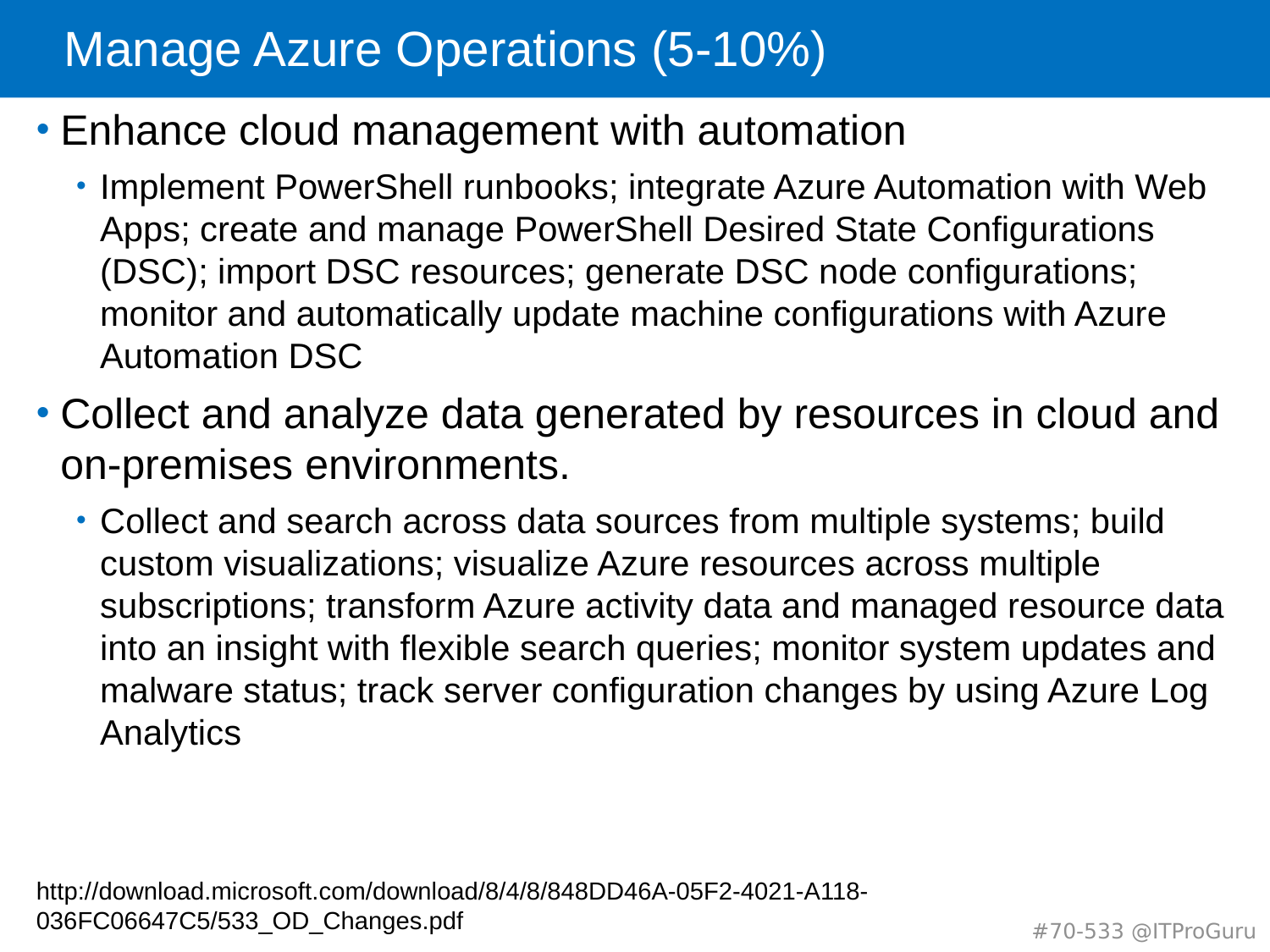

# Manage Azure Operations (5-10%)
Enhance cloud management with automation
Implement PowerShell runbooks; integrate Azure Automation with Web Apps; create and manage PowerShell Desired State Configurations (DSC); import DSC resources; generate DSC node configurations; monitor and automatically update machine configurations with Azure Automation DSC
Collect and analyze data generated by resources in cloud and on-premises environments.
Collect and search across data sources from multiple systems; build custom visualizations; visualize Azure resources across multiple subscriptions; transform Azure activity data and managed resource data into an insight with flexible search queries; monitor system updates and malware status; track server configuration changes by using Azure Log Analytics
http://download.microsoft.com/download/8/4/8/848DD46A-05F2-4021-A118-036FC06647C5/533_OD_Changes.pdf